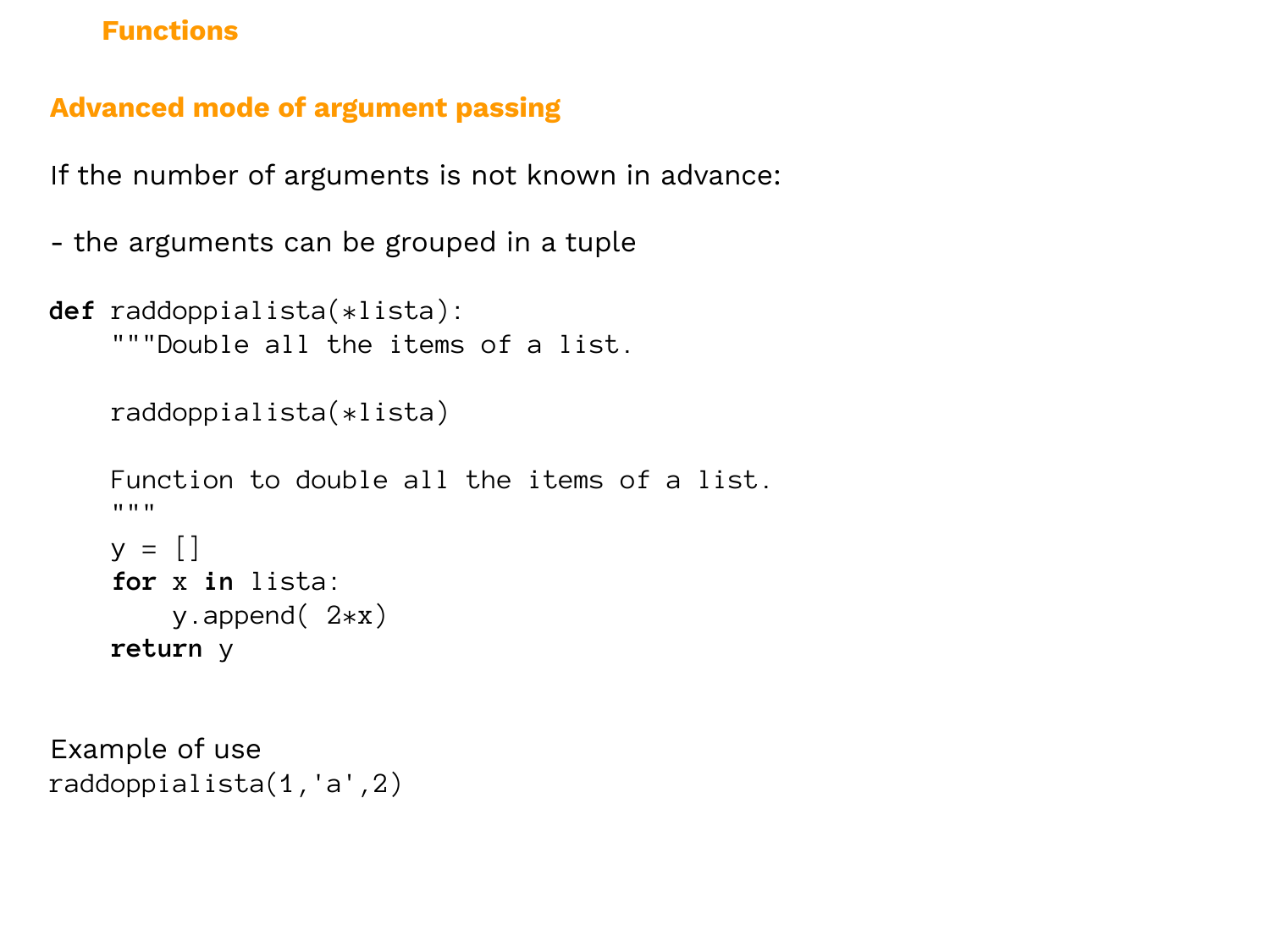

Functions
Advanced mode of argument passing

If the number of arguments is not known in advance:

- the arguments can be grouped in a tuple

def raddoppialista(*lista):
    """Double all the items of a list.

    raddoppialista(*lista)

    Function to double all the items of a list.
    """
    y = []
    for x in lista:
        y.append( 2*x)
    return y

Example of use
raddoppialista(1,'a',2)